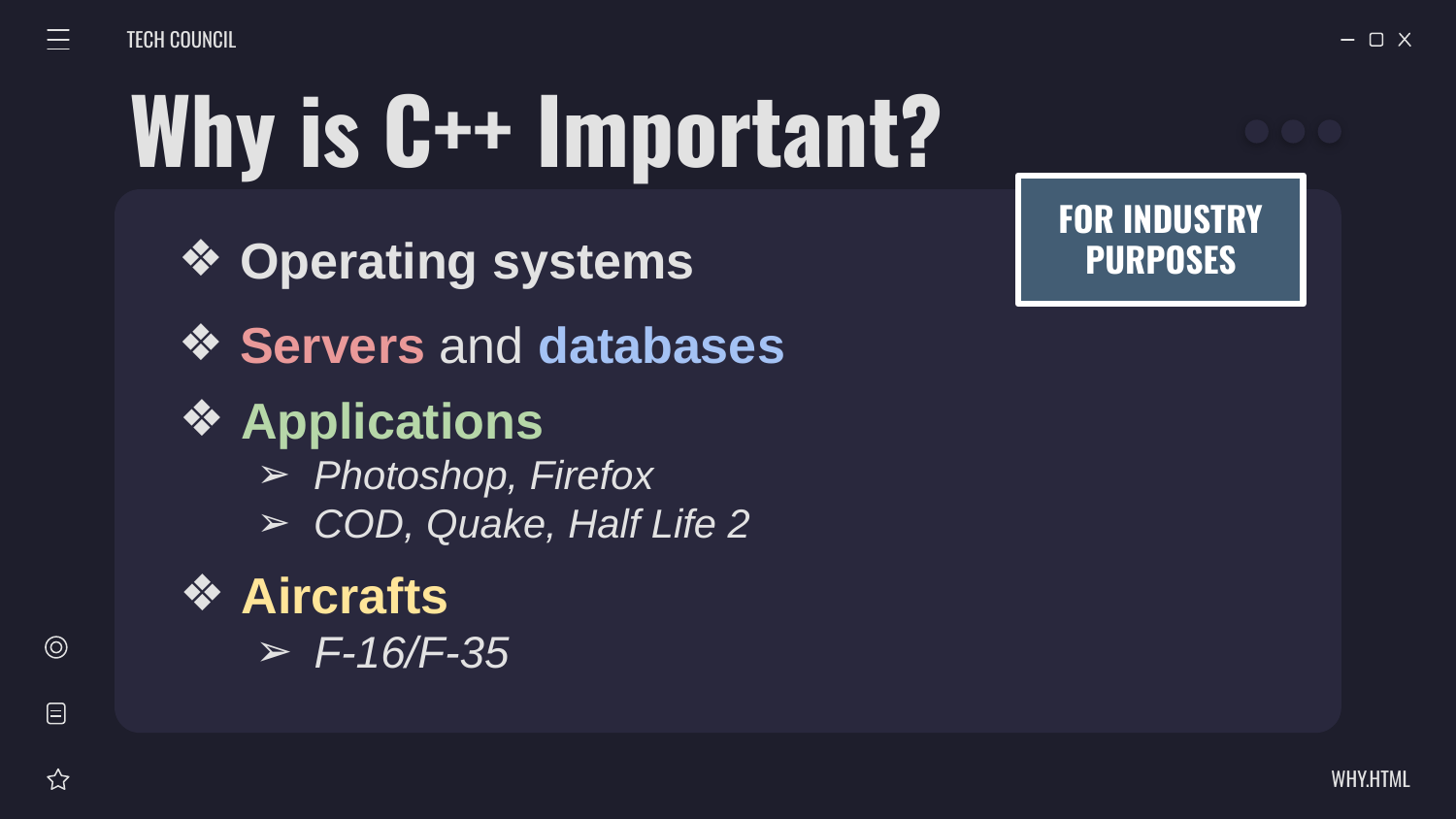

TECH COUNCIL

# Why is C++ Important?

FOR INDUSTRY
PURPOSES
Operating systems
Servers and databases
Applications
Photoshop, Firefox
COD, Quake, Half Life 2
Aircrafts
F-16/F-35

WHY.HTML